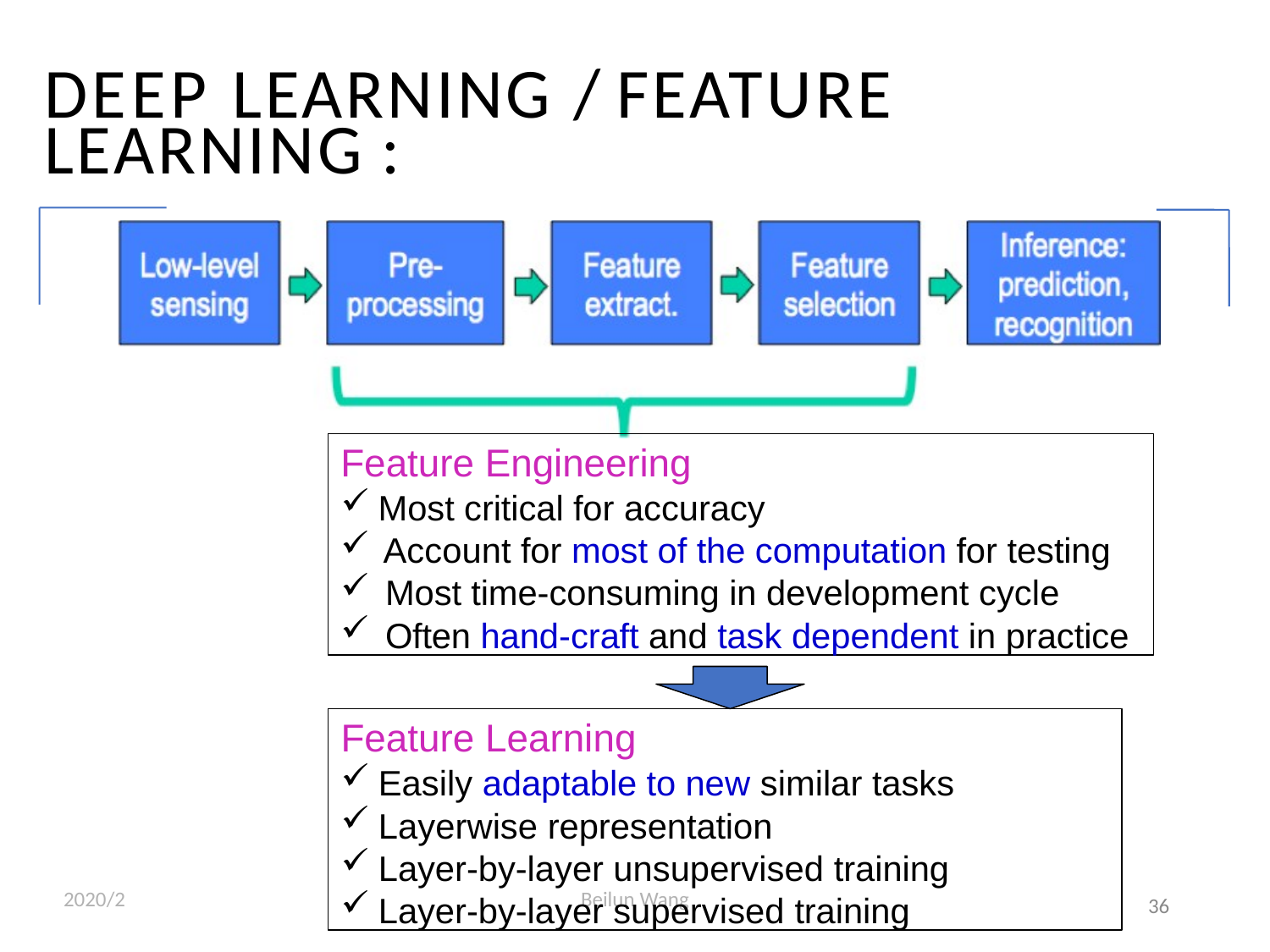

# DEEP LEARNING / FEATURE LEARNING :

Feature Engineering
Most critical for accuracy
Account for most of the computation for testing
Most time-consuming in development cycle
Often hand-craft and task dependent in practice

Feature Learning
Easily adaptable to new similar tasks
Layerwise representation
Layer-by-layer unsupervised training
Layer-by-layer supervised training
2020/2
Beilun Wang
36